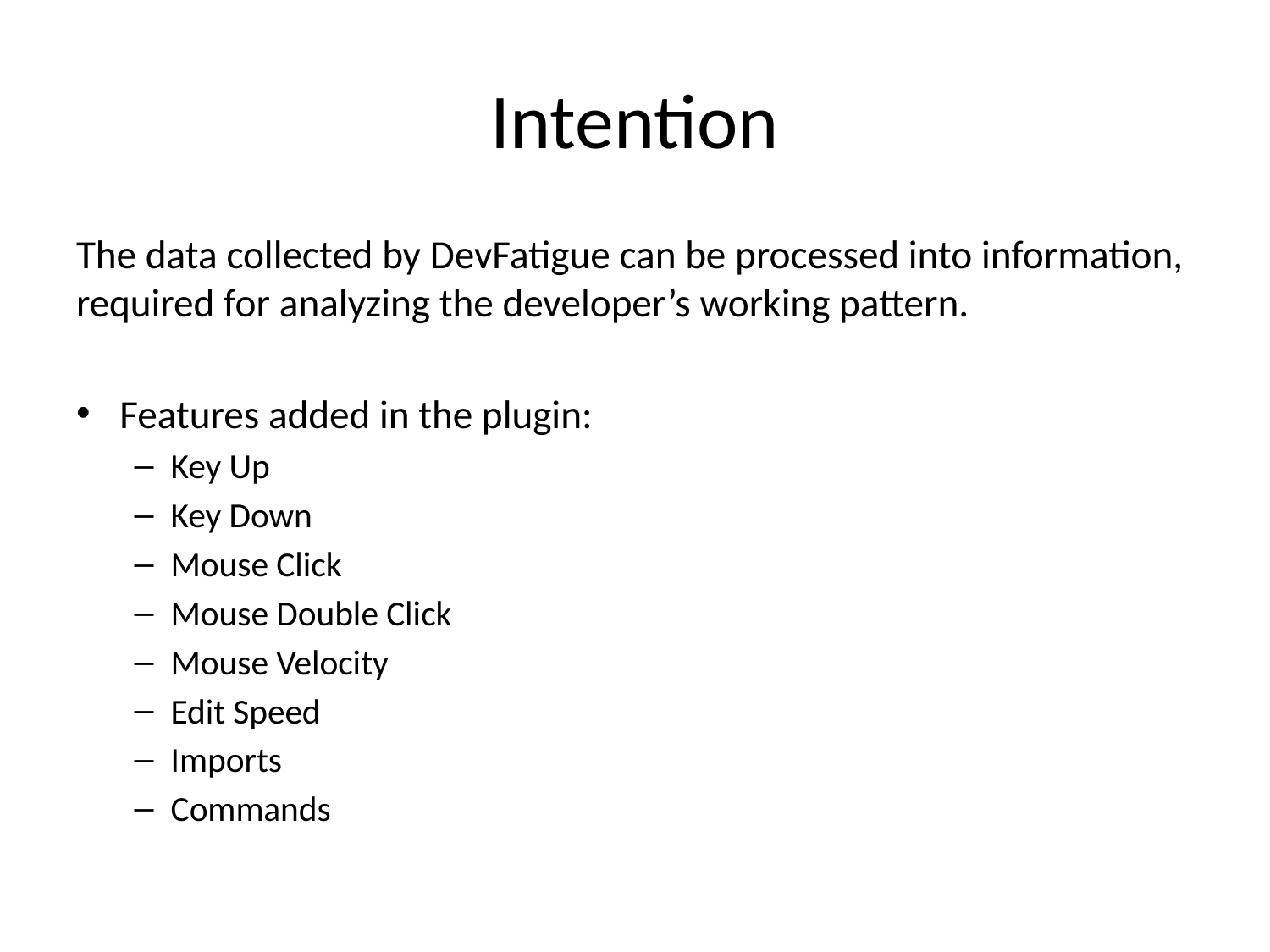

# Intention
The data collected by DevFatigue can be processed into information, required for analyzing the developer’s working pattern.

Features added in the plugin:
Key Up
Key Down
Mouse Click
Mouse Double Click
Mouse Velocity
Edit Speed
Imports
Commands